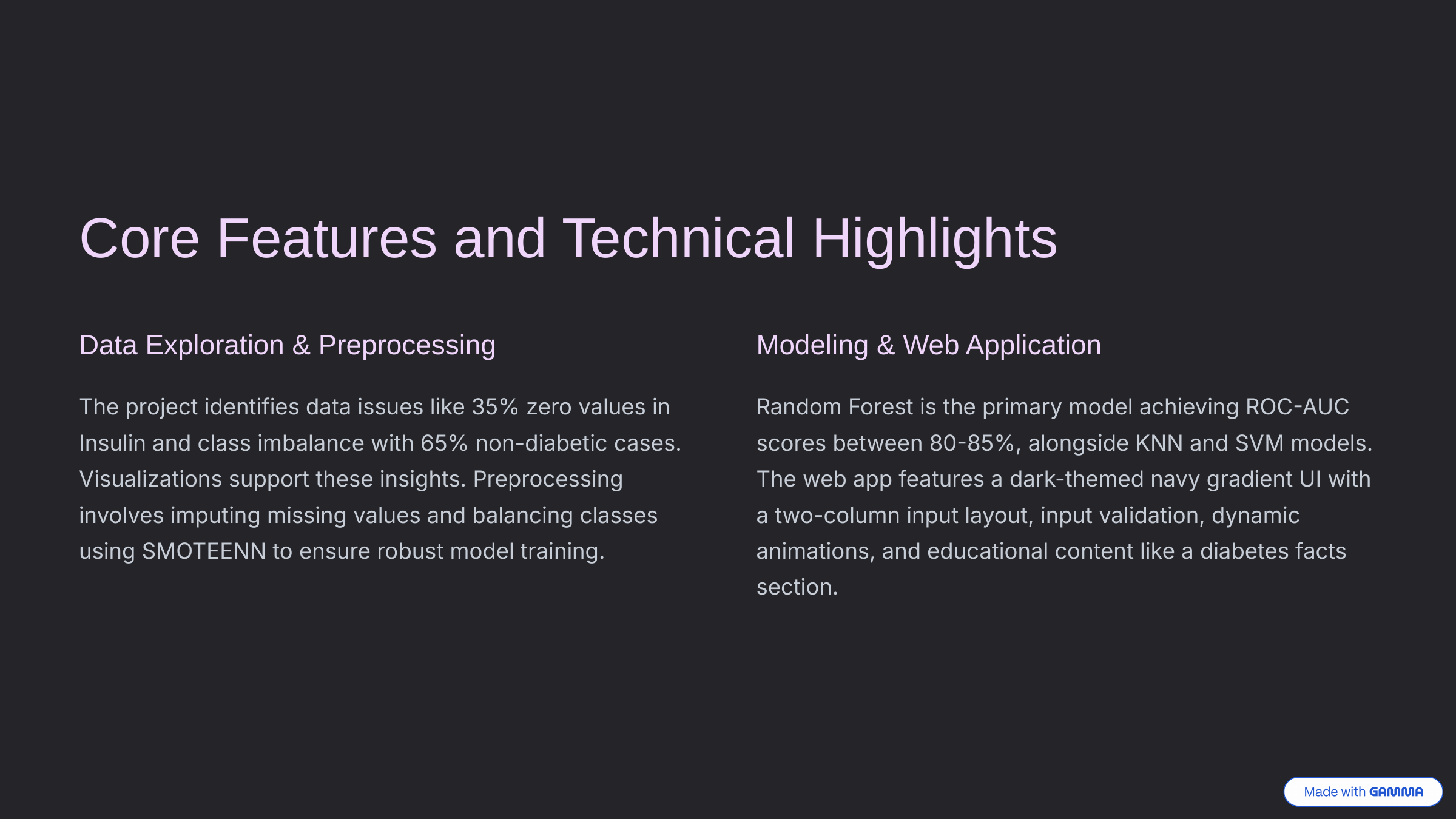

Core Features and Technical Highlights
Data Exploration & Preprocessing
Modeling & Web Application
The project identifies data issues like 35% zero values in Insulin and class imbalance with 65% non-diabetic cases. Visualizations support these insights. Preprocessing involves imputing missing values and balancing classes using SMOTEENN to ensure robust model training.
Random Forest is the primary model achieving ROC-AUC scores between 80-85%, alongside KNN and SVM models. The web app features a dark-themed navy gradient UI with a two-column input layout, input validation, dynamic animations, and educational content like a diabetes facts section.